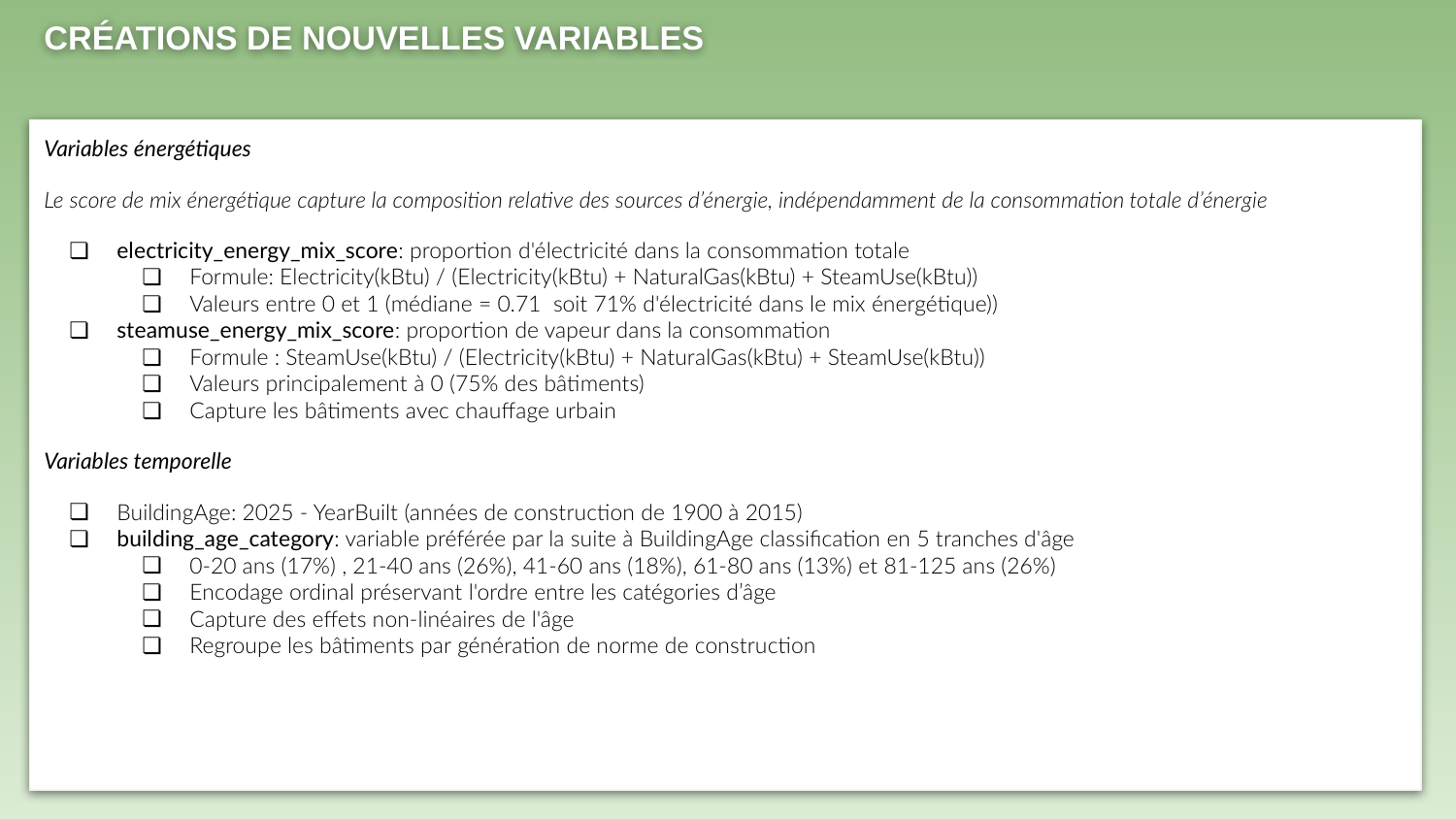

# CRÉATIONS DE NOUVELLES VARIABLES

Variables énergétiques
Le score de mix énergétique capture la composition relative des sources d’énergie, indépendamment de la consommation totale d’énergie
electricity_energy_mix_score: proportion d'électricité dans la consommation totale
Formule: Electricity(kBtu) / (Electricity(kBtu) + NaturalGas(kBtu) + SteamUse(kBtu))
Valeurs entre 0 et 1 (médiane = 0.71  soit 71% d'électricité dans le mix énergétique))
steamuse_energy_mix_score: proportion de vapeur dans la consommation
Formule : SteamUse(kBtu) / (Electricity(kBtu) + NaturalGas(kBtu) + SteamUse(kBtu))
Valeurs principalement à 0 (75% des bâtiments)
Capture les bâtiments avec chauffage urbain
Variables temporelle
BuildingAge: 2025 - YearBuilt (années de construction de 1900 à 2015)
building_age_category: variable préférée par la suite à BuildingAge classification en 5 tranches d'âge
0-20 ans (17%) , 21-40 ans (26%), 41-60 ans (18%), 61-80 ans (13%) et 81-125 ans (26%)
Encodage ordinal préservant l'ordre entre les catégories d’âge
Capture des effets non-linéaires de l'âge
Regroupe les bâtiments par génération de norme de construction